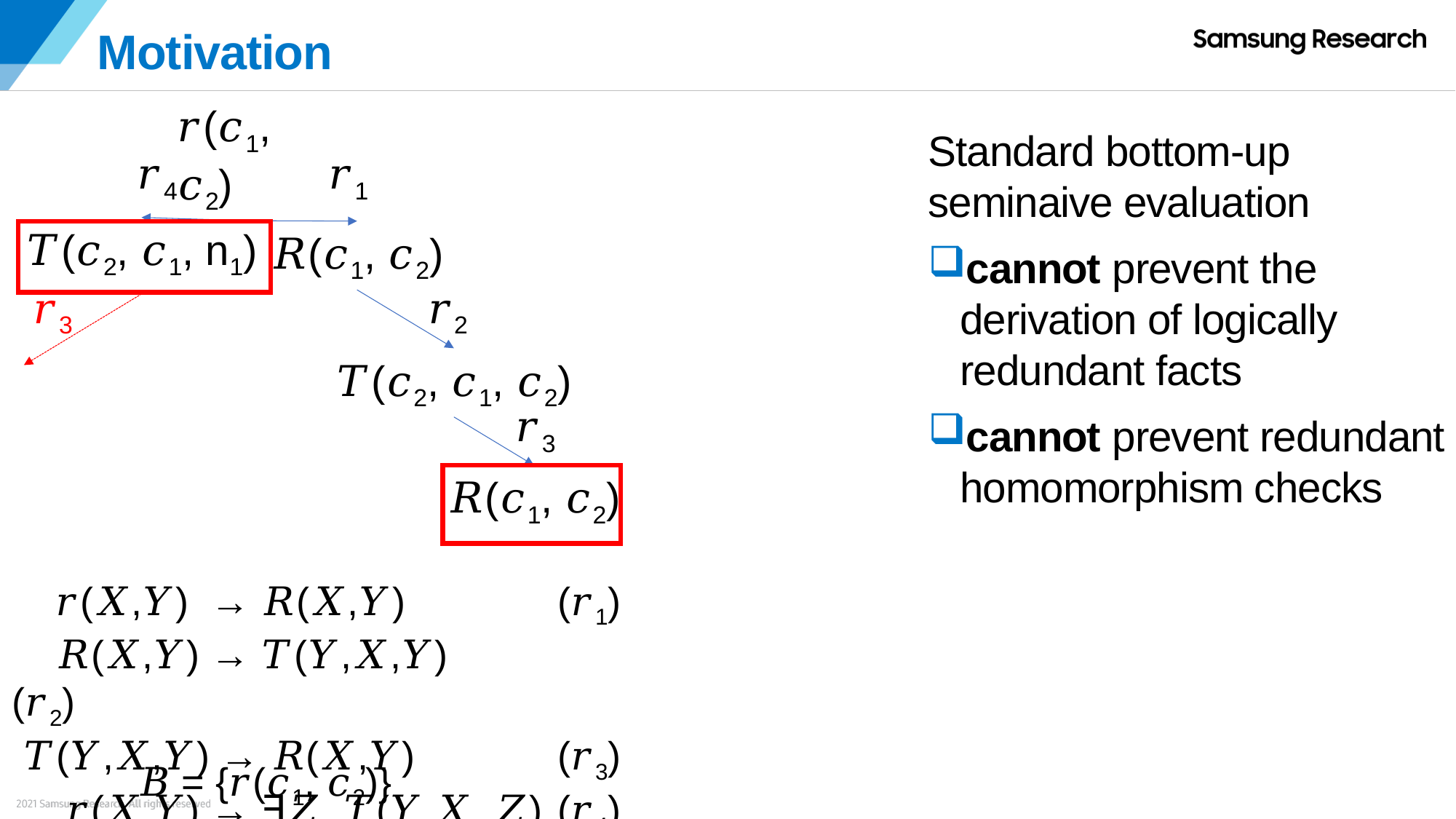

# Motivation
𝑟(𝑐1, 𝑐2)
Standard bottom-up seminaive evaluation
cannot prevent the derivation of logically redundant facts
cannot prevent redundant homomorphism checks
𝑟4
𝑟1
𝑇(𝑐2, 𝑐1, n1)
𝑅(𝑐1, 𝑐2)

𝑟3
𝑟2
𝑇(𝑐2, 𝑐1, 𝑐2)
𝑟3

𝑅(𝑐1, 𝑐2)
    𝑟(𝑋,𝑌)  → 𝑅(𝑋,𝑌) 		(𝑟1)
    𝑅(𝑋,𝑌) → 𝑇(𝑌,𝑋,𝑌) 		(𝑟2)
 𝑇(𝑌,𝑋,𝑌) → 𝑅(𝑋,𝑌) 		(𝑟3)
     𝑟(𝑋,𝑌) → ∃𝑍. 𝑇(𝑌,𝑋, 𝑍) 	(𝑟4)
𝐵 = {𝑟(𝑐1, 𝑐2)}